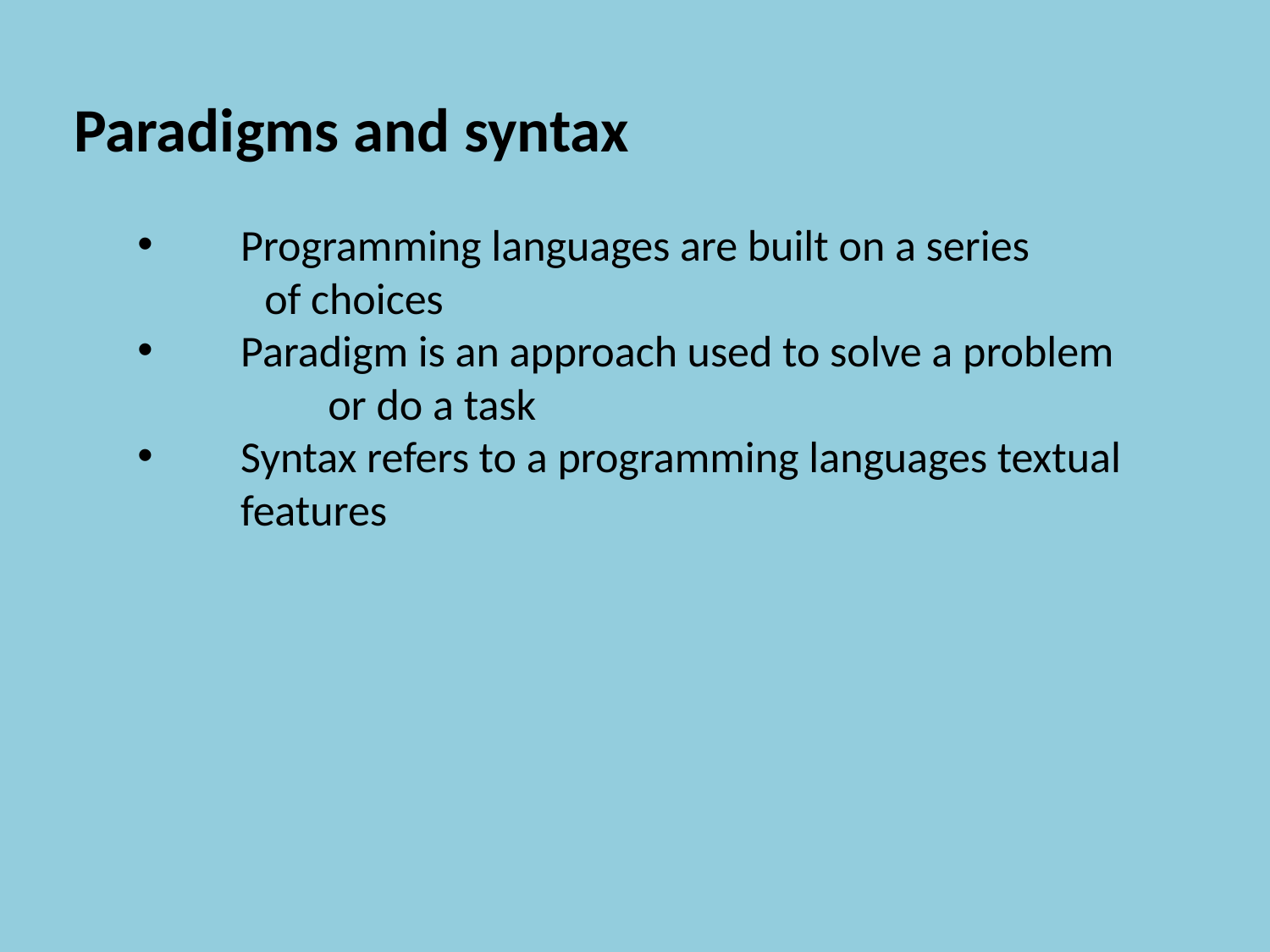

Paradigms and syntax

Programming languages are built on a series
	of choices
Paradigm is an approach used to solve a problem
	or do a task
Syntax refers to a programming languages textual 	features